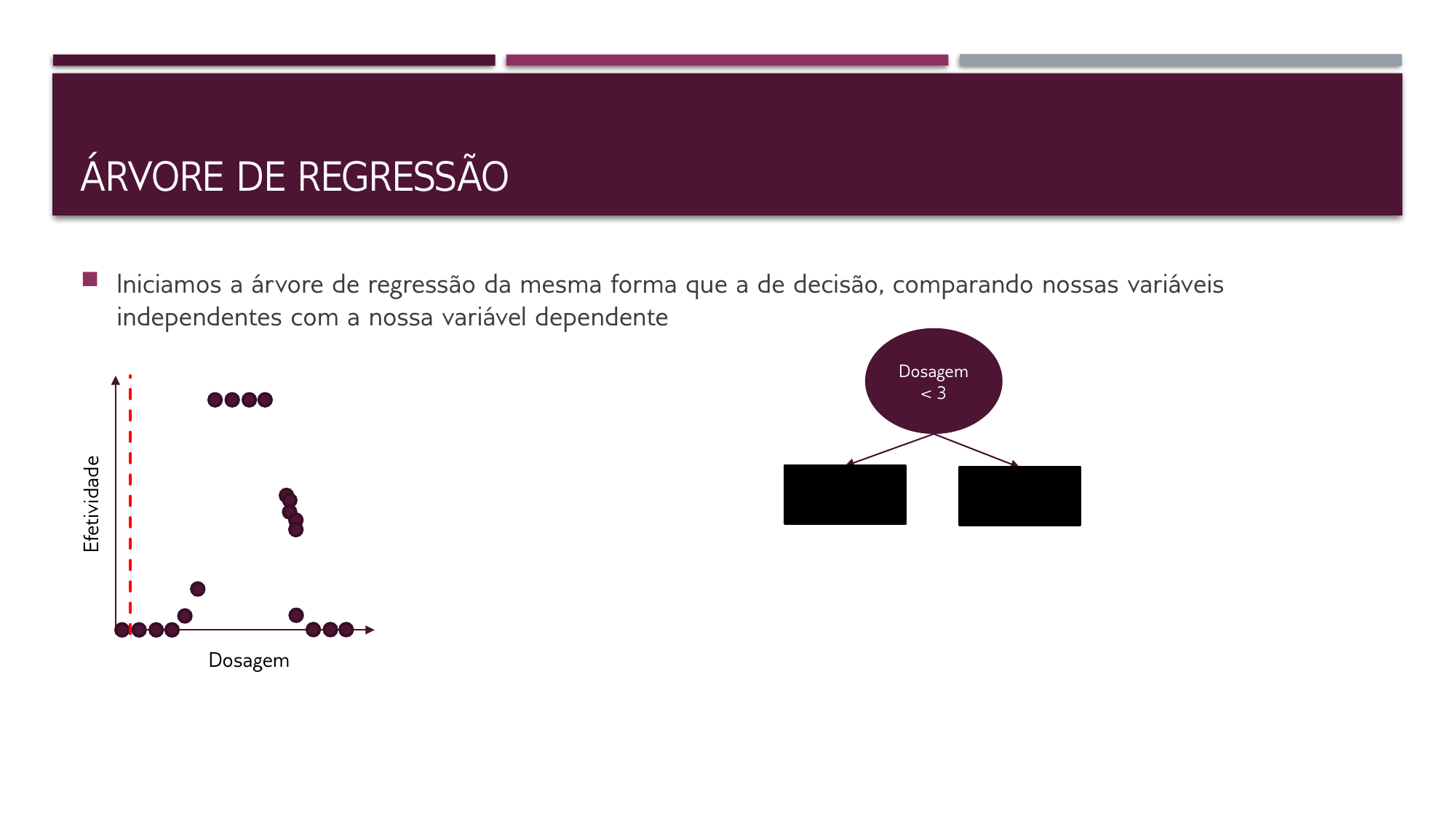

# Árvore de regressão
Iniciamos a árvore de regressão da mesma forma que a de decisão, comparando nossas variáveis independentes com a nossa variável dependente
Dosagem < 3

Efetividade
Dosagem